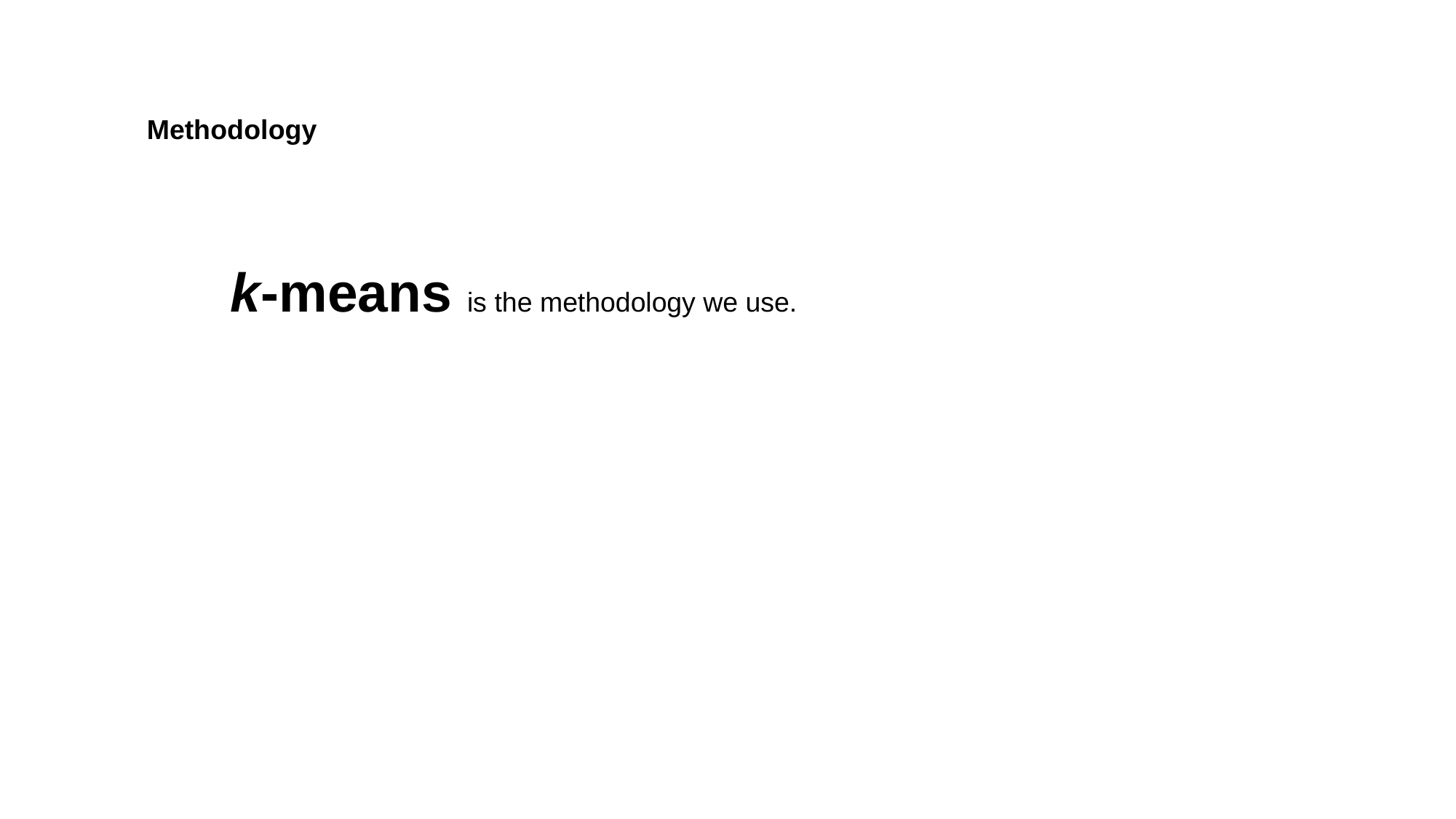

Methodology
k-means is the methodology we use.